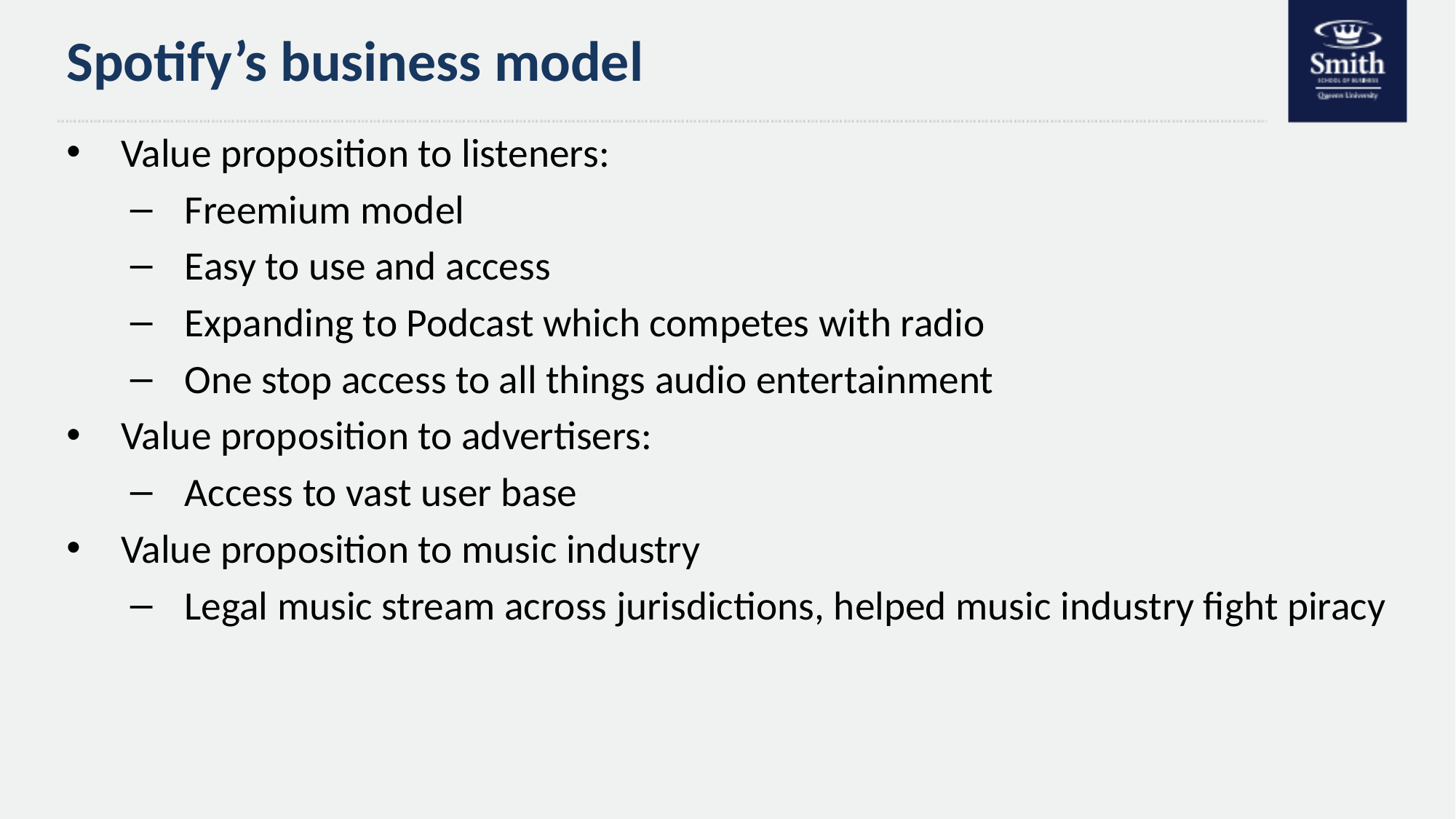

# Spotify’s business model
Value proposition to listeners:
Freemium model
Easy to use and access
Expanding to Podcast which competes with radio
One stop access to all things audio entertainment
Value proposition to advertisers:
Access to vast user base
Value proposition to music industry
Legal music stream across jurisdictions, helped music industry fight piracy